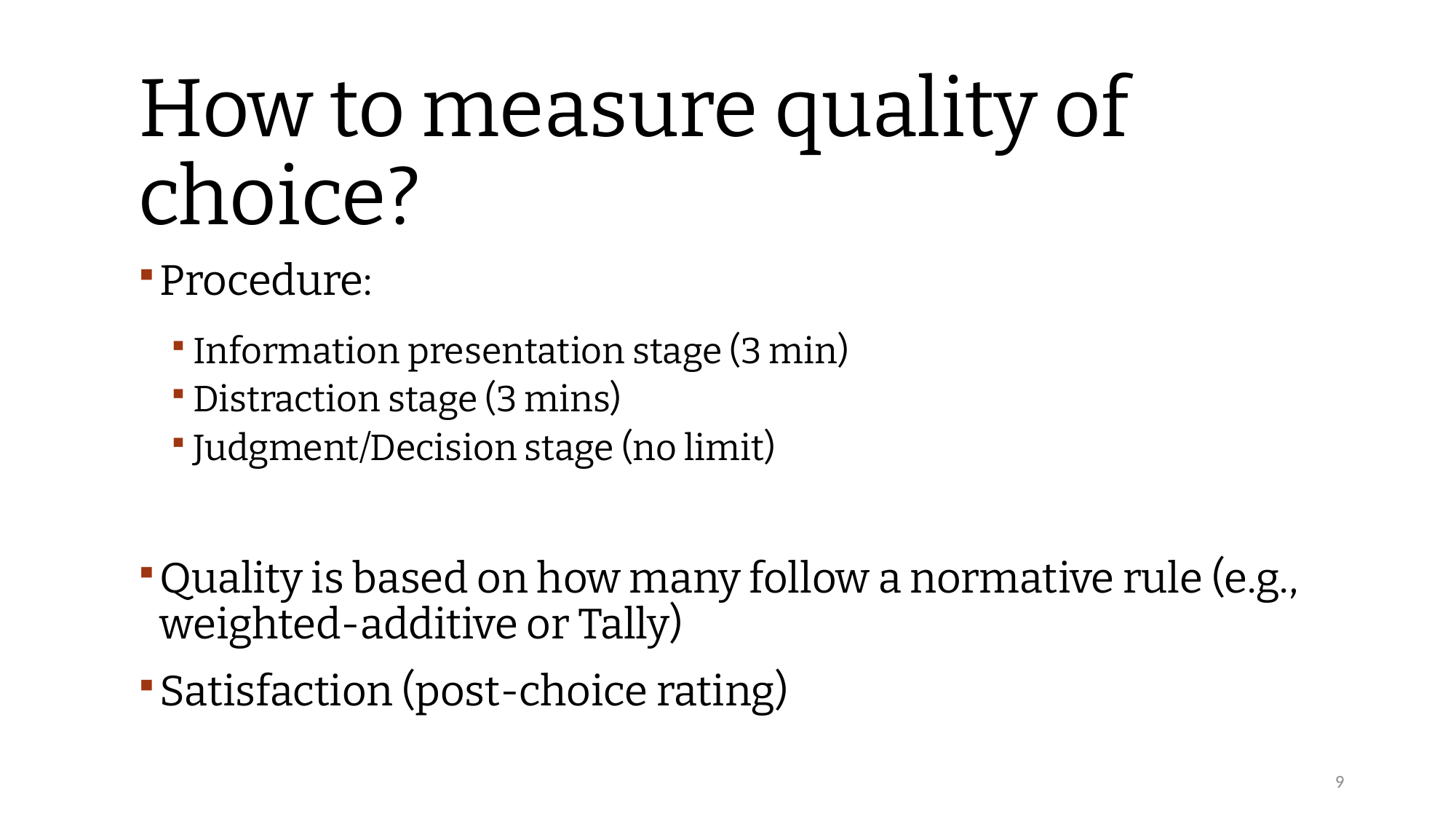

# How to measure quality of choice?
Procedure:
Information presentation stage (3 min)
Distraction stage (3 mins)
Judgment/Decision stage (no limit)

Quality is based on how many follow a normative rule (e.g., weighted-additive or Tally)
Satisfaction (post-choice rating)
9